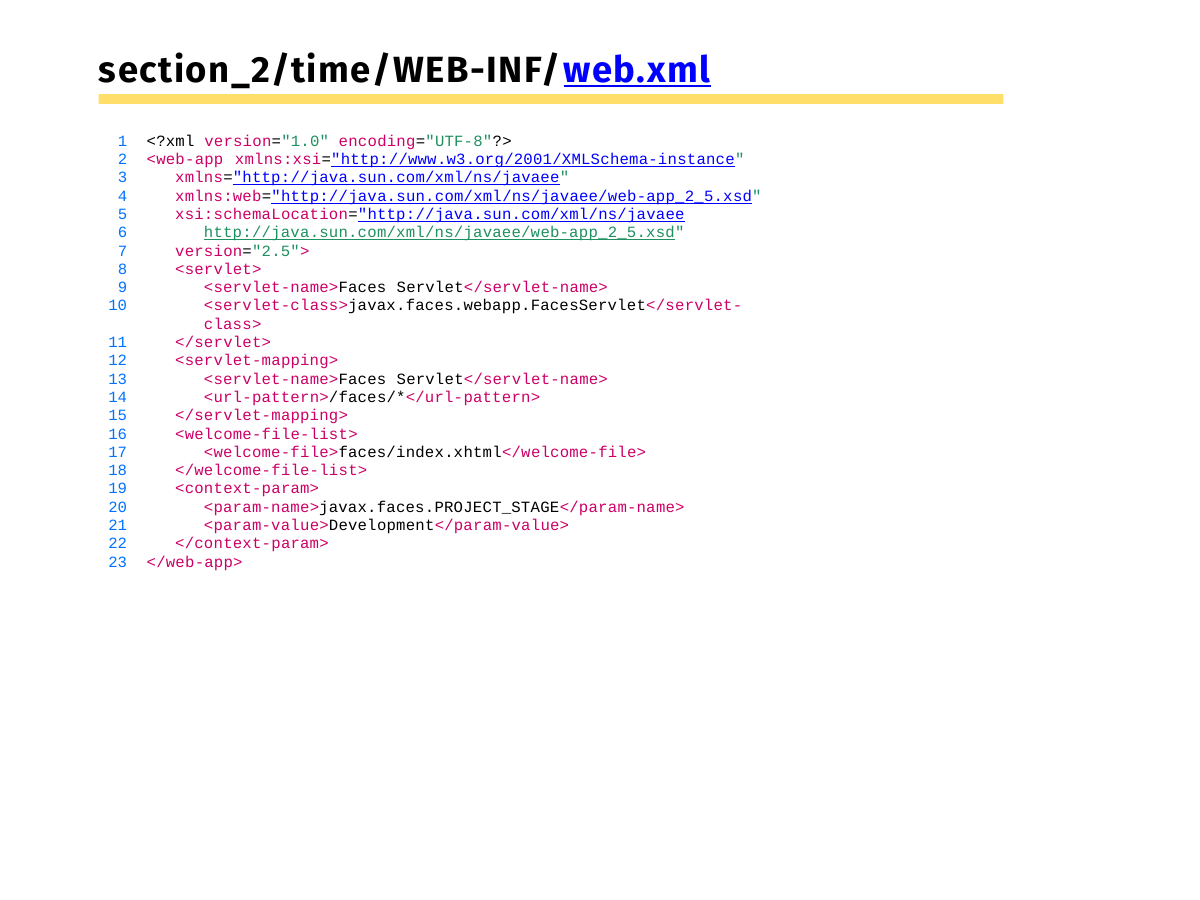

# section_2/time/WEB-INF/web.xml
<?xml version="1.0" encoding="UTF-8"?>
<web-app xmlns:xsi="http://www.w3.org/2001/XMLSchema-instance"
xmlns="http://java.sun.com/xml/ns/javaee"
xmlns:web="http://java.sun.com/xml/ns/javaee/web-app_2_5.xsd"
xsi:schemaLocation="http://java.sun.com/xml/ns/javaee
http://java.sun.com/xml/ns/javaee/web-app_2_5.xsd"
version="2.5">
<servlet>
<servlet-name>Faces Servlet</servlet-name>
<servlet-class>javax.faces.webapp.FacesServlet</servlet-class>
</servlet>
<servlet-mapping>
<servlet-name>Faces Servlet</servlet-name>
<url-pattern>/faces/*</url-pattern>
</servlet-mapping>
<welcome-file-list>
<welcome-file>faces/index.xhtml</welcome-file>
</welcome-file-list>
<context-param>
<param-name>javax.faces.PROJECT_STAGE</param-name>
<param-value>Development</param-value>
</context-param>
</web-app>